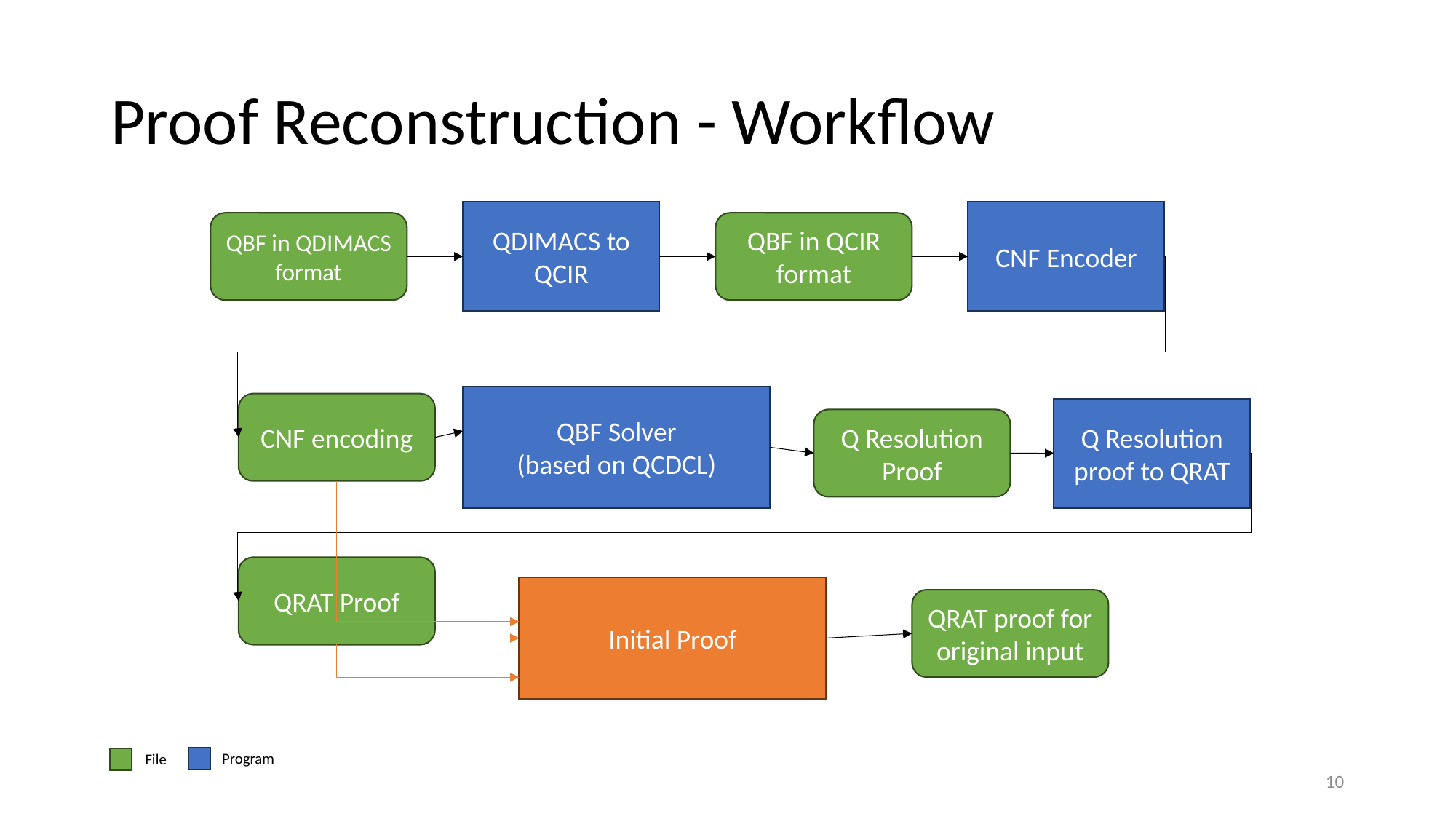

# Proof Reconstruction - Workflow
QDIMACS to QCIR
CNF Encoder
QBF in QDIMACS format
QBF in QCIR format
QBF Solver
(based on QCDCL)
CNF encoding
Q Resolution proof to QRAT
Q Resolution Proof
QRAT Proof
Initial Proof
QRAT proof for original input
Program
File

10